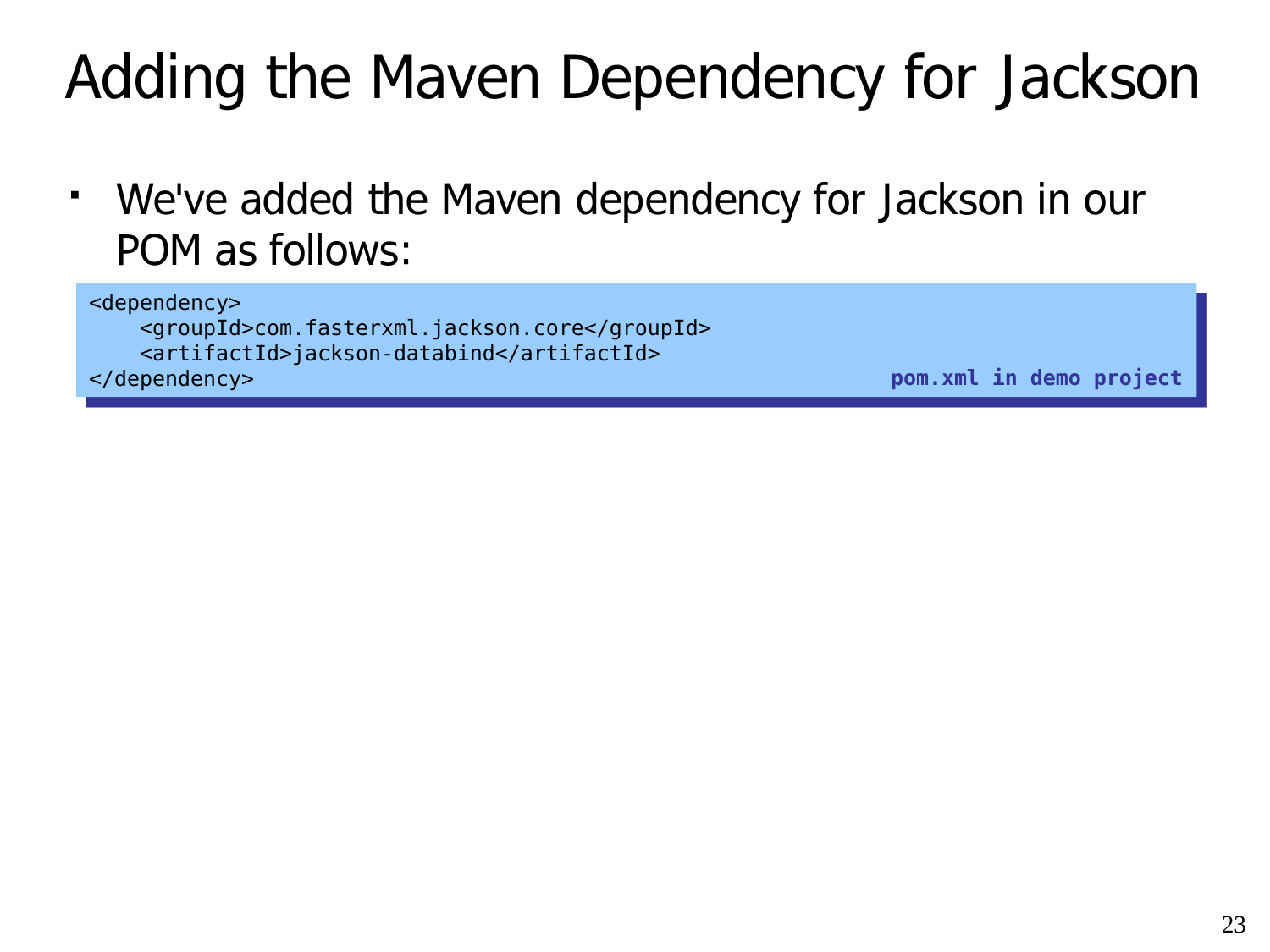

# Adding the Maven Dependency for Jackson
We've added the Maven dependency for Jackson in our POM as follows:
<dependency>
    <groupId>com.fasterxml.jackson.core</groupId>
    <artifactId>jackson-databind</artifactId>
</dependency>
pom.xml in demo project
23